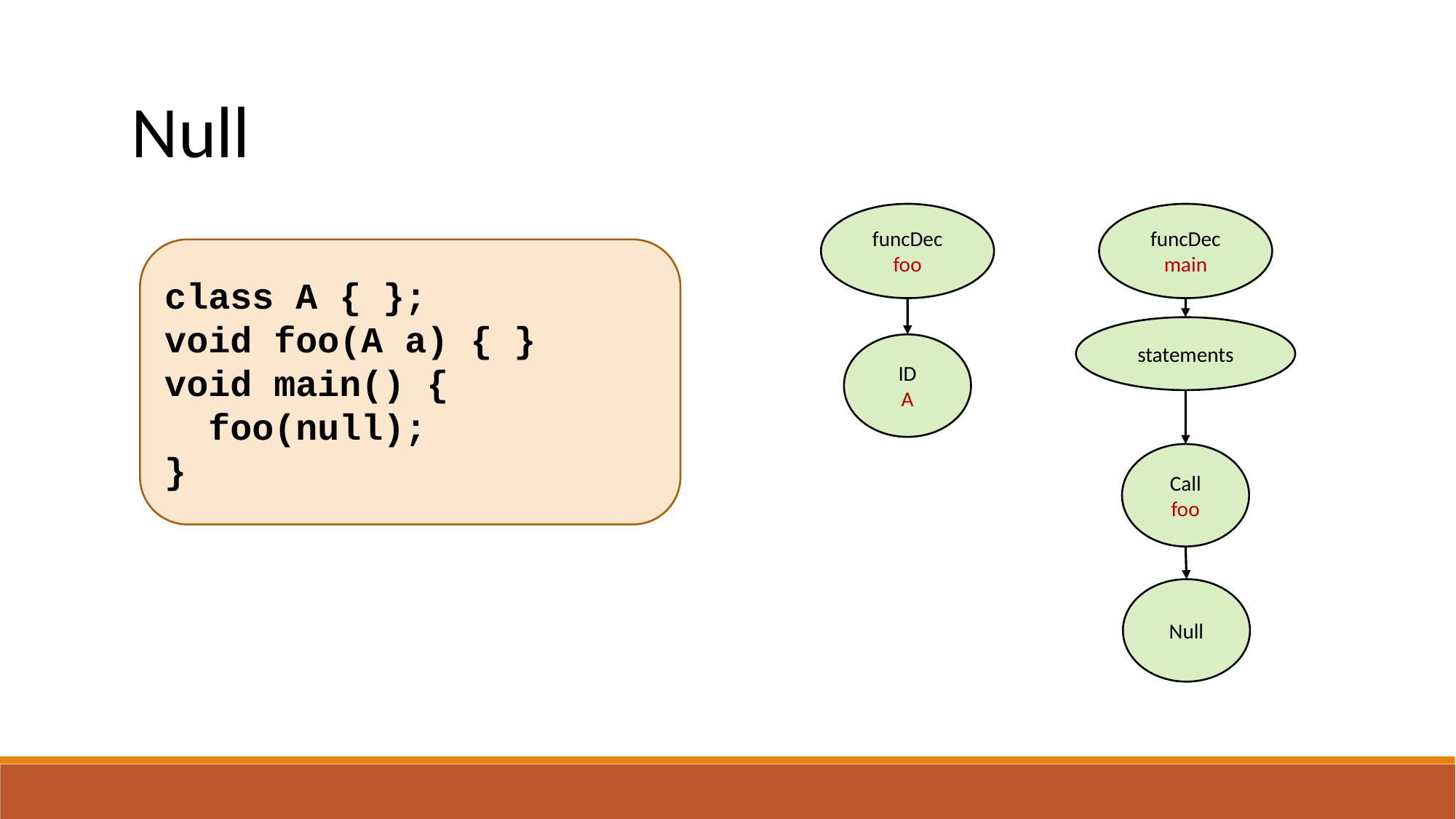

Null
funcDec
foo
funcDec
main
class A { };
void foo(A a) { }
void main() {
  foo(null);
}
statements
ID
A
Call
foo
Null